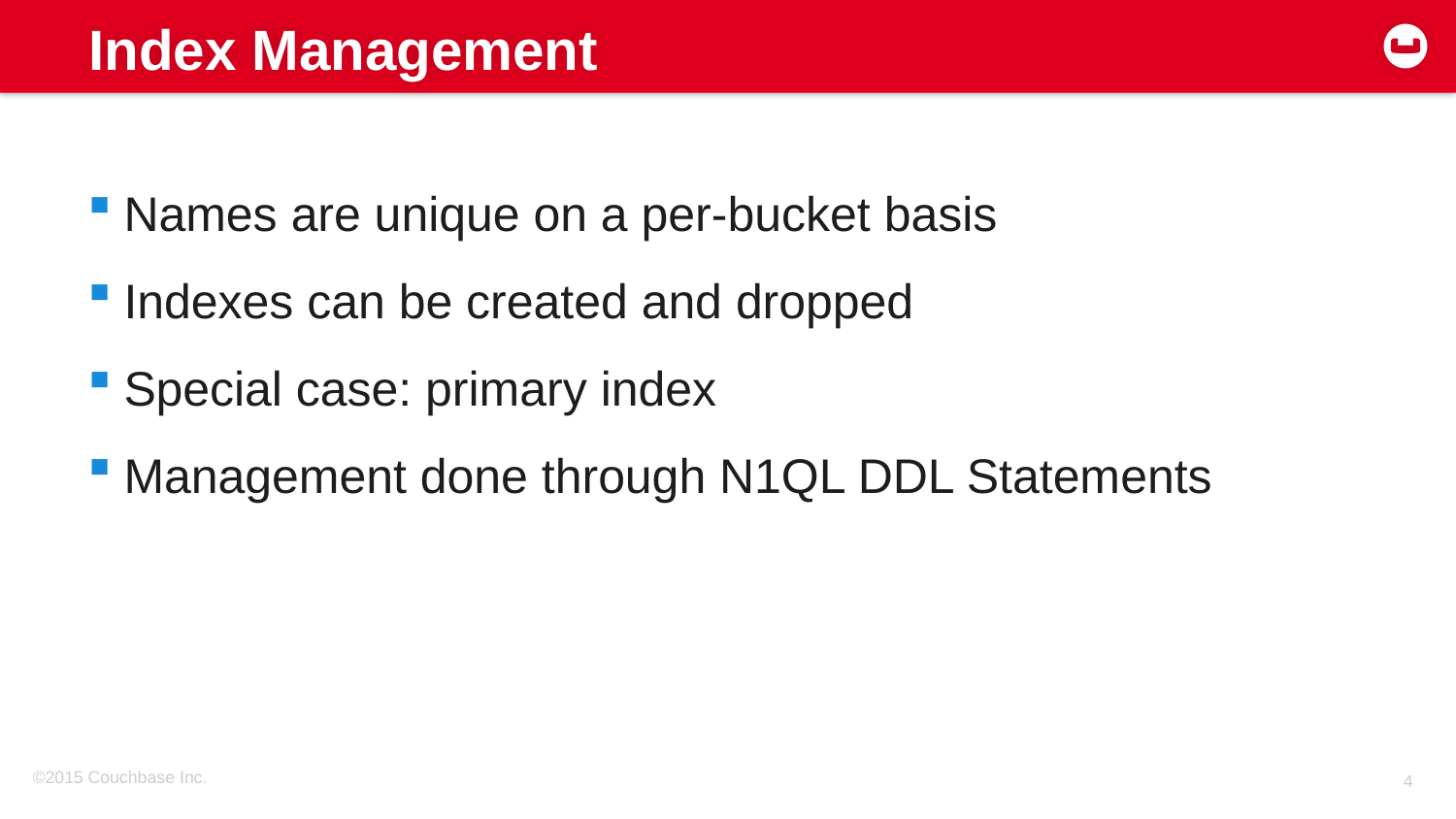

# Index Management
Names are unique on a per-bucket basis
Indexes can be created and dropped
Special case: primary index
Management done through N1QL DDL Statements